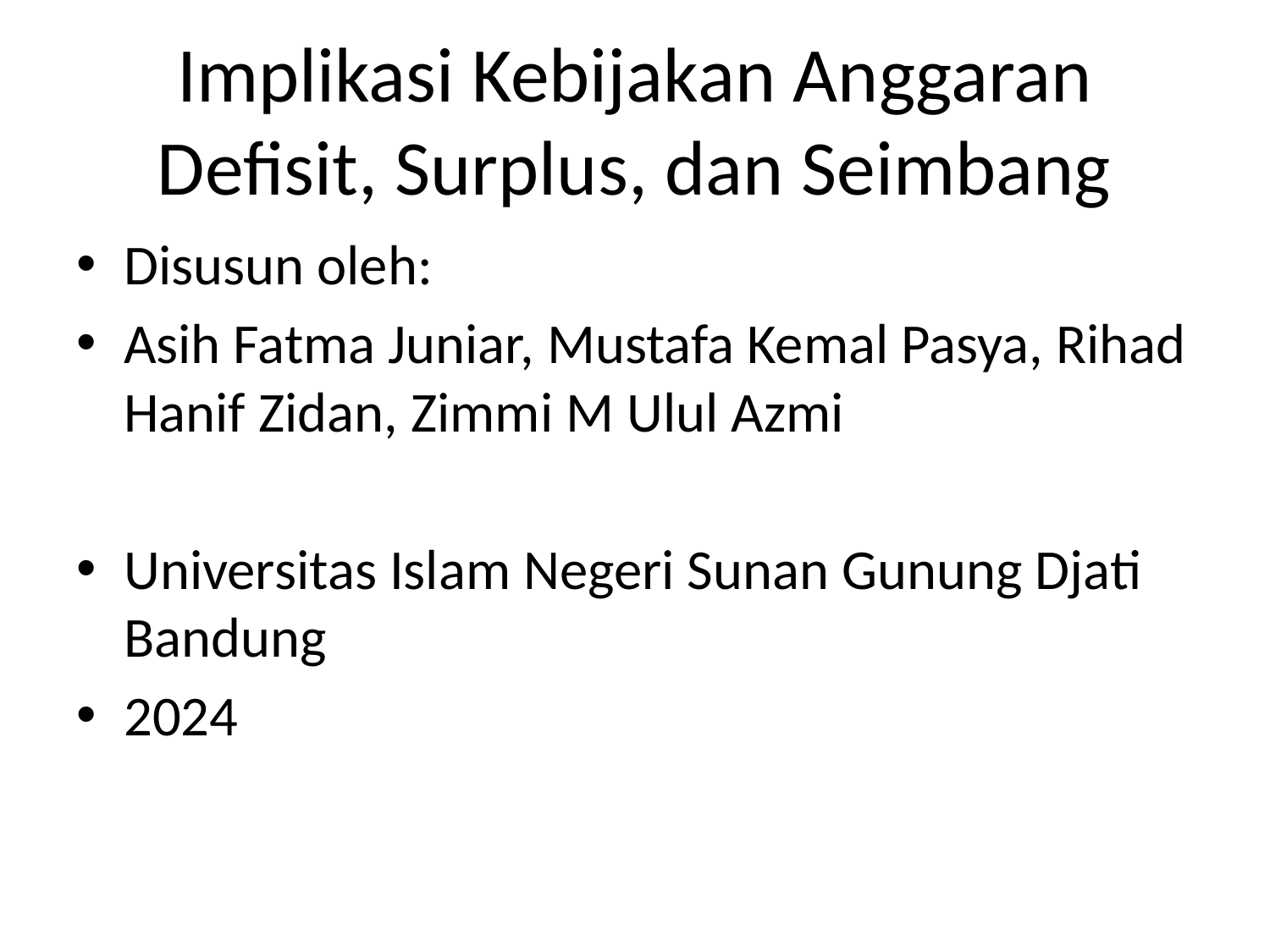

# Implikasi Kebijakan Anggaran Defisit, Surplus, dan Seimbang
Disusun oleh:
Asih Fatma Juniar, Mustafa Kemal Pasya, Rihad Hanif Zidan, Zimmi M Ulul Azmi

Universitas Islam Negeri Sunan Gunung Djati Bandung
2024